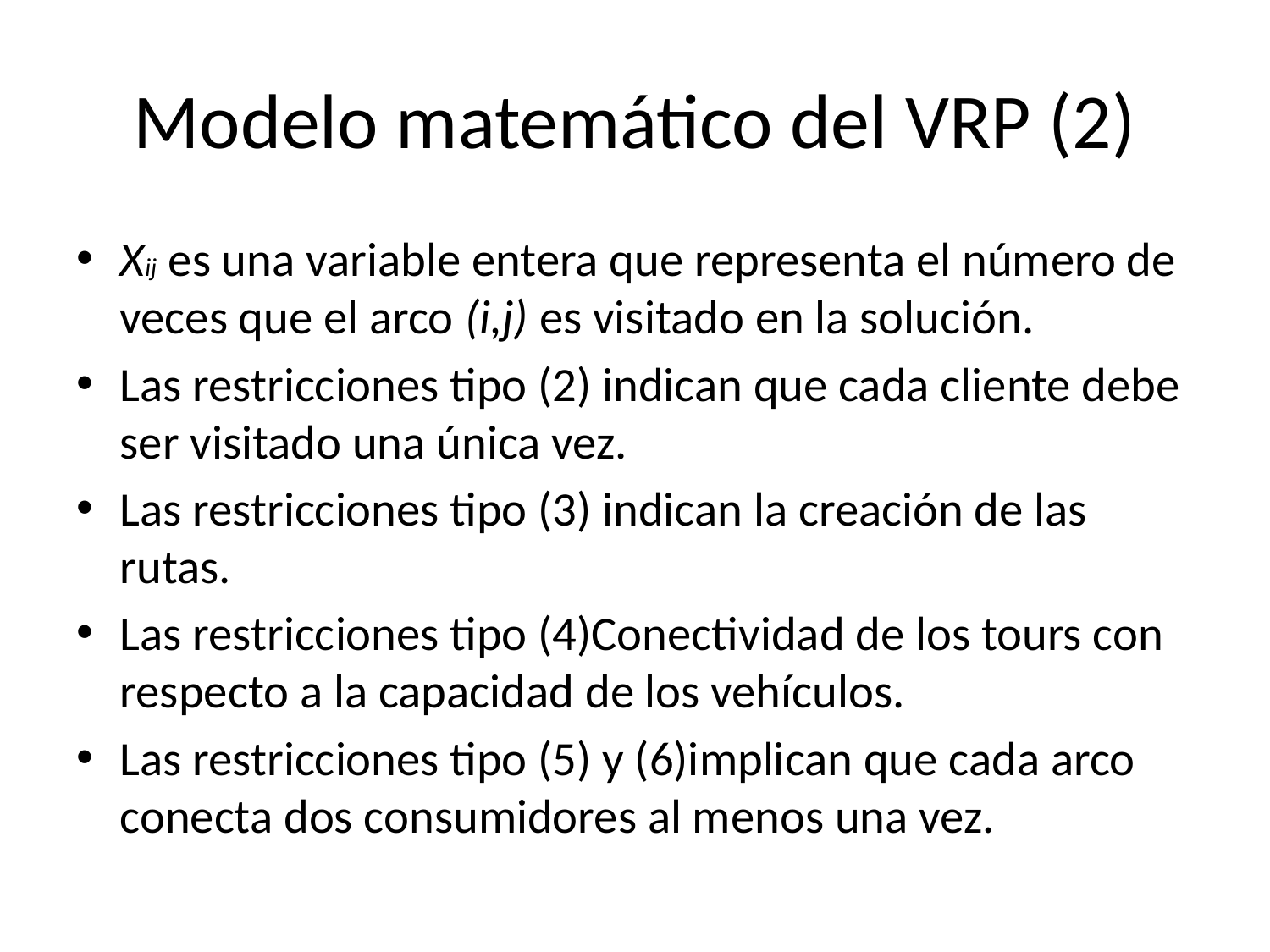

# Modelo matemático del VRP (2)
Xij  es una variable entera que representa el número de veces que el arco (i,j) es visitado en la solución.
Las restricciones tipo (2) indican que cada cliente debe ser visitado una única vez.
Las restricciones tipo (3) indican la creación de las rutas.
Las restricciones tipo (4)Conectividad de los tours con respecto a la capacidad de los vehículos.
Las restricciones tipo (5) y (6)implican que cada arco conecta dos consumidores al menos una vez.